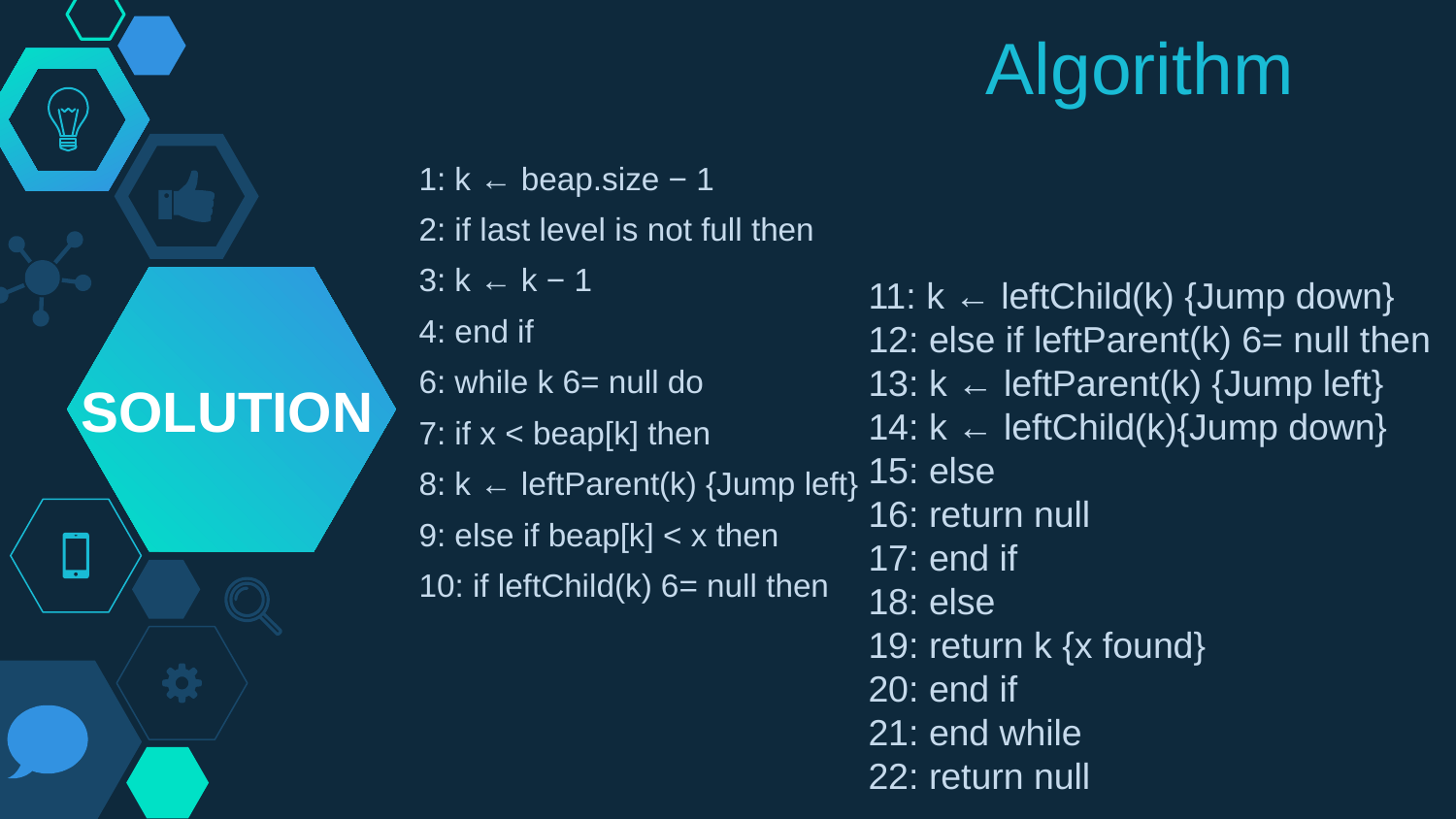

Algorithm
1: k ← beap.size − 1
2: if last level is not full then
3: k ← k − 1
4: end if
6: while k 6= null do
7: if x < beap[k] then
8: k ← leftParent(k) {Jump left}
9: else if beap[k] < x then
10: if leftChild(k) 6= null then

11: k ← leftChild(k) {Jump down}
12: else if leftParent(k) 6= null then
13: k ← leftParent(k) {Jump left}
14: k ← leftChild(k){Jump down}
15: else
16: return null
17: end if
18: else
19: return k {x found}
20: end if
21: end while
22: return null
SOLUTION
4